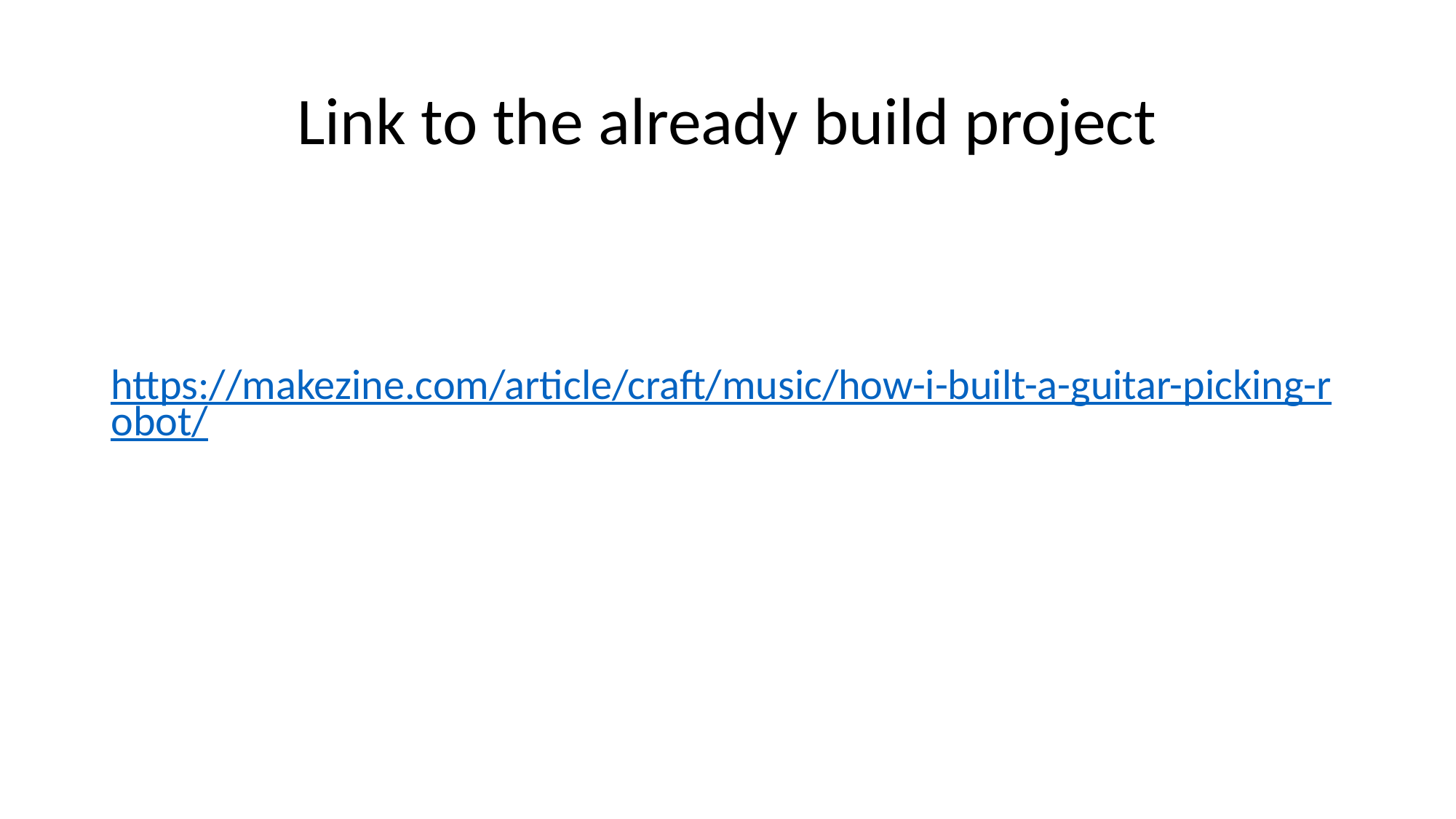

# Link to the already build project
https://makezine.com/article/craft/music/how-i-built-a-guitar-picking-robot/